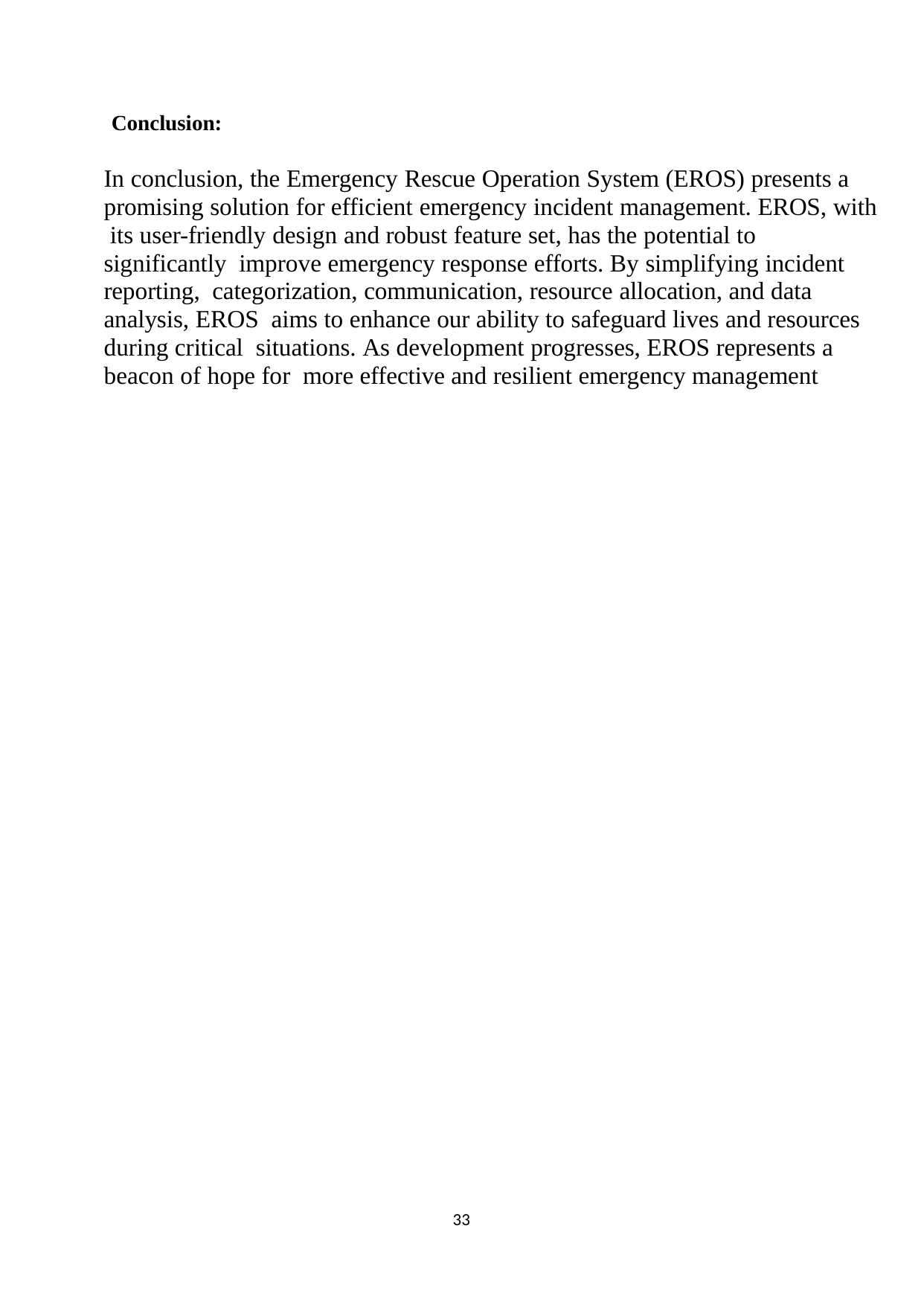

Conclusion:

In conclusion, the Emergency Rescue Operation System (EROS) presents a  promising solution for efficient emergency incident management. EROS, with  its user-friendly design and robust feature set, has the potential to significantly  improve emergency response efforts. By simplifying incident reporting,  categorization, communication, resource allocation, and data analysis, EROS  aims to enhance our ability to safeguard lives and resources during critical  situations. As development progresses, EROS represents a beacon of hope for  more effective and resilient emergency management
33